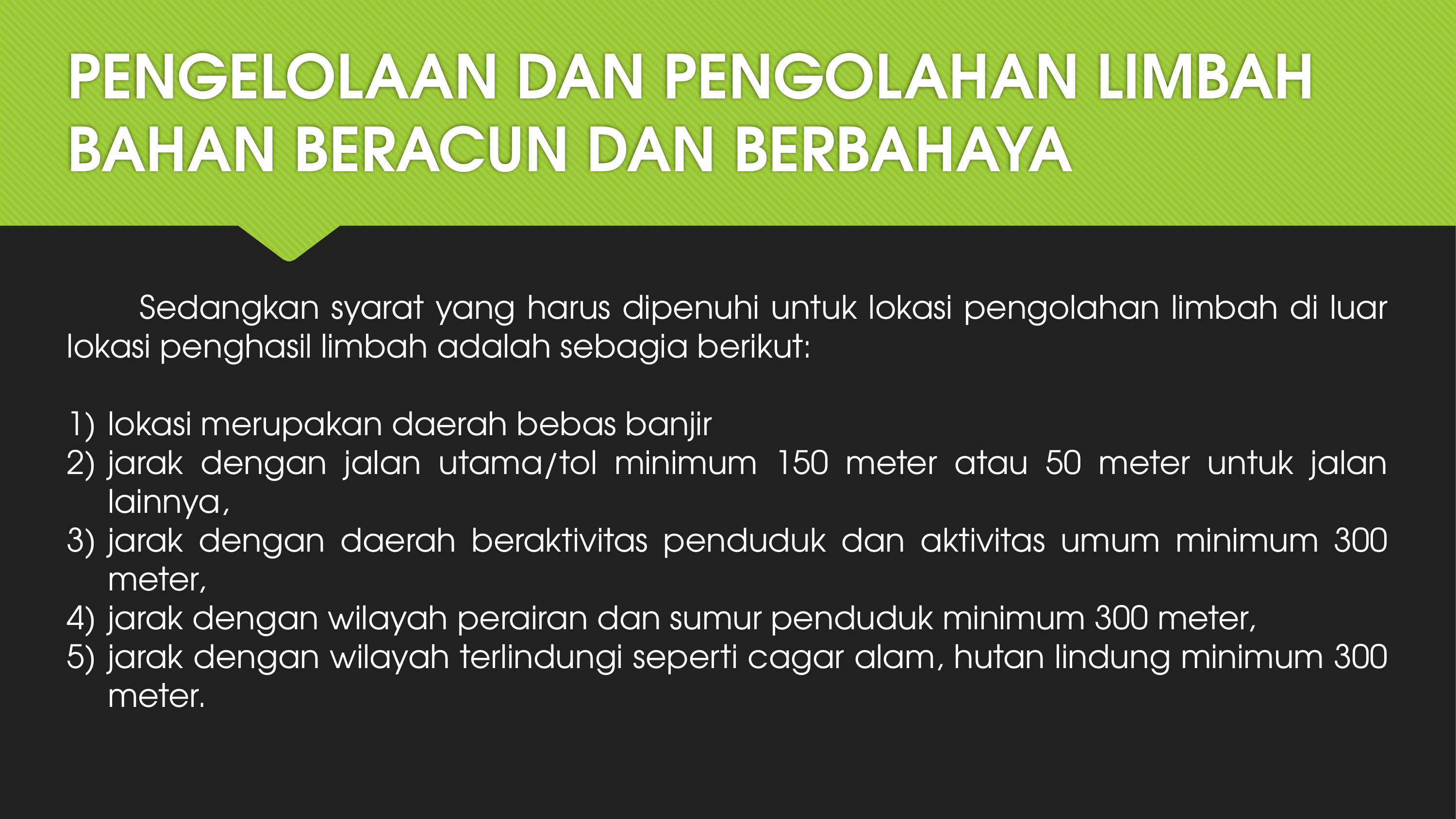

# PENGELOLAAN DAN PENGOLAHAN LIMBAH BAHAN BERACUN DAN BERBAHAYA
	Sedangkan syarat yang harus dipenuhi untuk lokasi pengolahan limbah di luar lokasi penghasil limbah adalah sebagia berikut:

lokasi merupakan daerah bebas banjir
jarak dengan jalan utama/tol minimum 150 meter atau 50 meter untuk jalan lainnya,
jarak dengan daerah beraktivitas penduduk dan aktivitas umum minimum 300 meter,
jarak dengan wilayah perairan dan sumur penduduk minimum 300 meter,
jarak dengan wilayah terlindungi seperti cagar alam, hutan lindung minimum 300 meter.